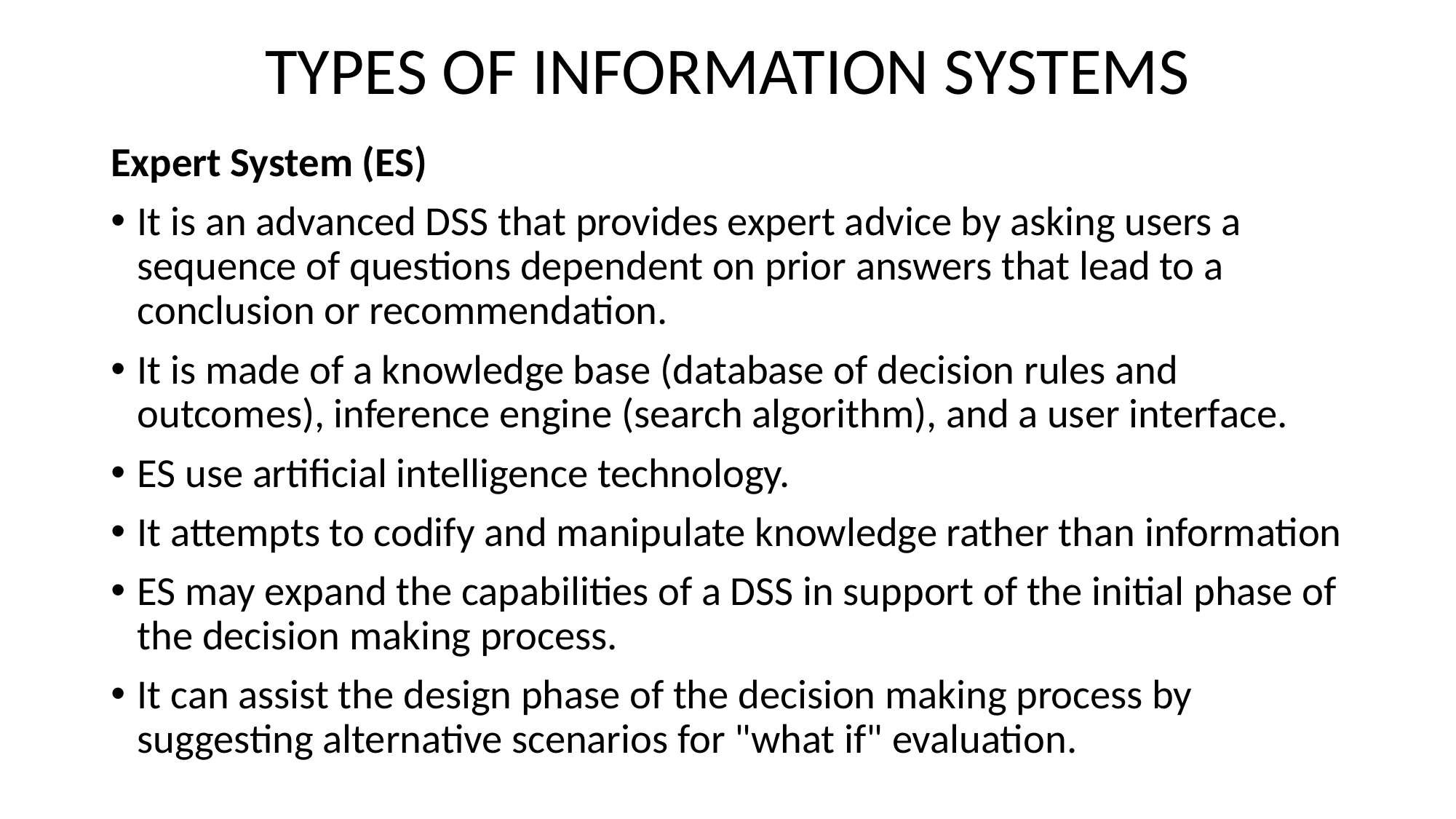

# TYPES OF INFORMATION SYSTEMS
Expert System (ES)
It is an advanced DSS that provides expert advice by asking users a sequence of questions dependent on prior answers that lead to a conclusion or recommendation.
It is made of a knowledge base (database of decision rules and outcomes), inference engine (search algorithm), and a user interface.
ES use artificial intelligence technology.
It attempts to codify and manipulate knowledge rather than information
ES may expand the capabilities of a DSS in support of the initial phase of the decision making process.
It can assist the design phase of the decision making process by suggesting alternative scenarios for "what if" evaluation.